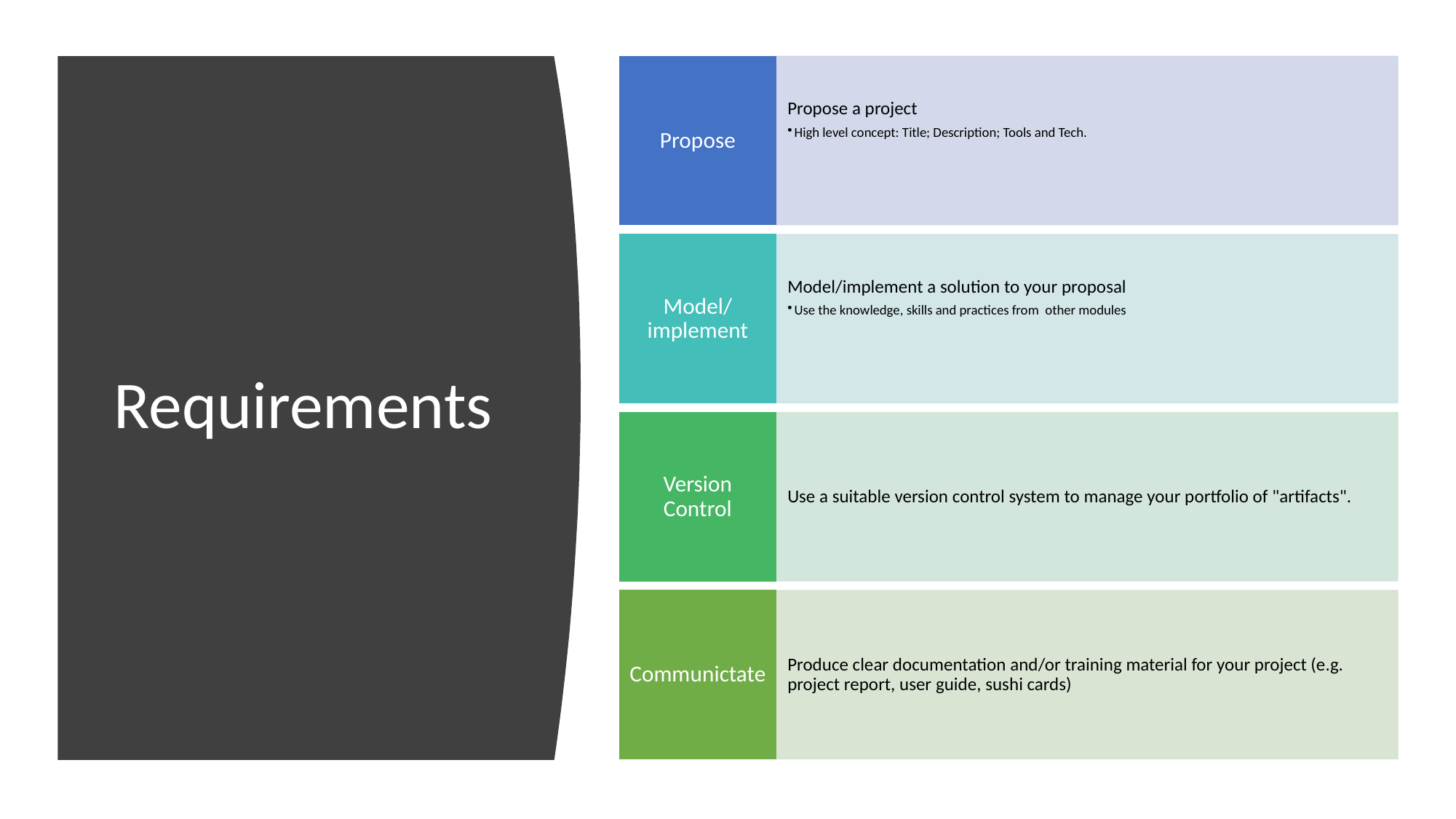

Propose a project
High level concept: Title; Description; Tools and Tech.
Propose
Model/implement a solution to your proposal
Use the knowledge, skills and practices from  other modules
Model/ implement
Use a suitable version control system to manage your portfolio of "artifacts".
Version Control
Produce clear documentation and/or training material for your project (e.g. project report, user guide, sushi cards)
Communictate

# Requirements